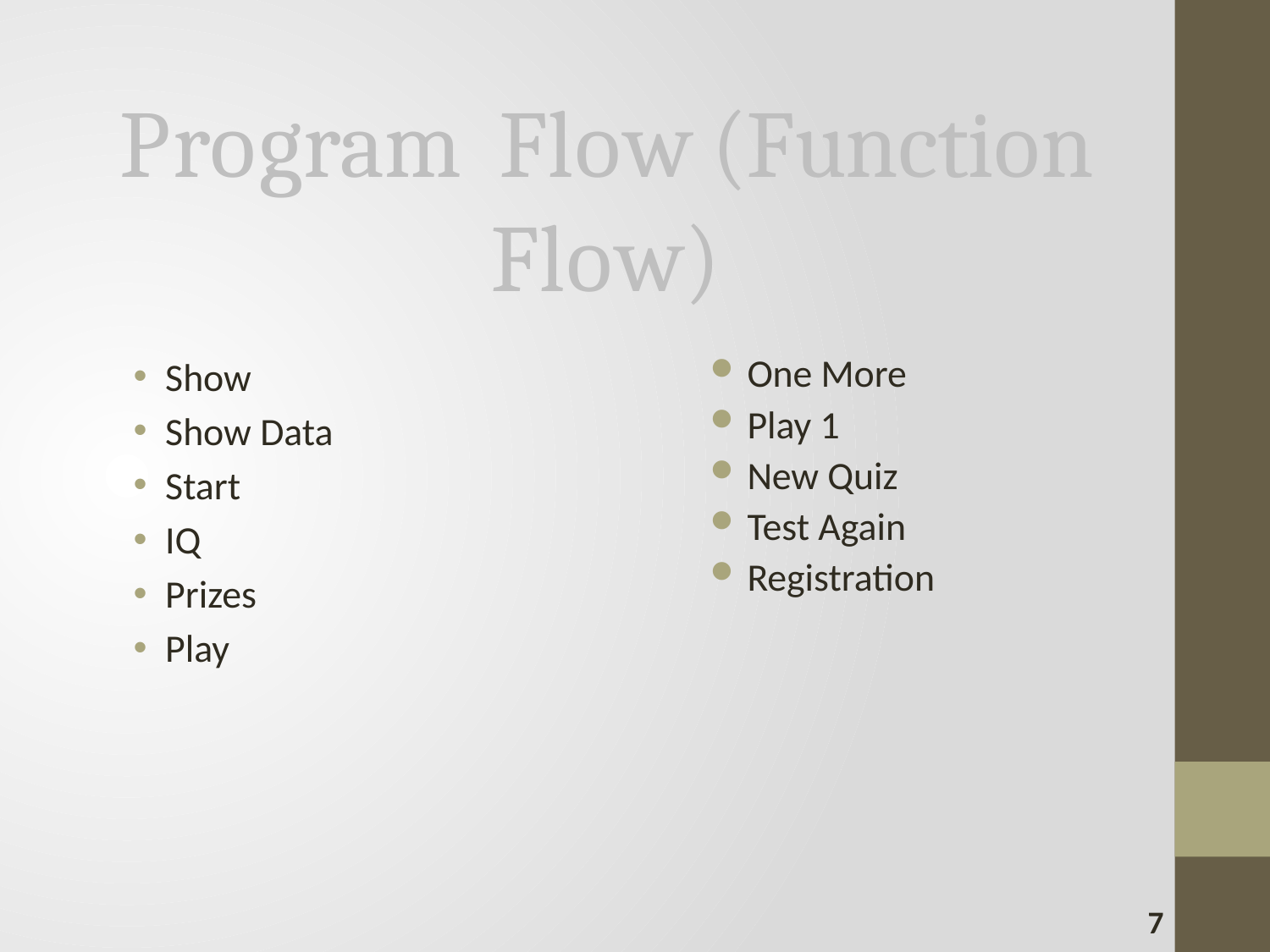

# Program  Flow (Function Flow)
One More
Play 1
New Quiz
Test Again
Registration

Show
Show Data
Start
IQ
Prizes
Play

7